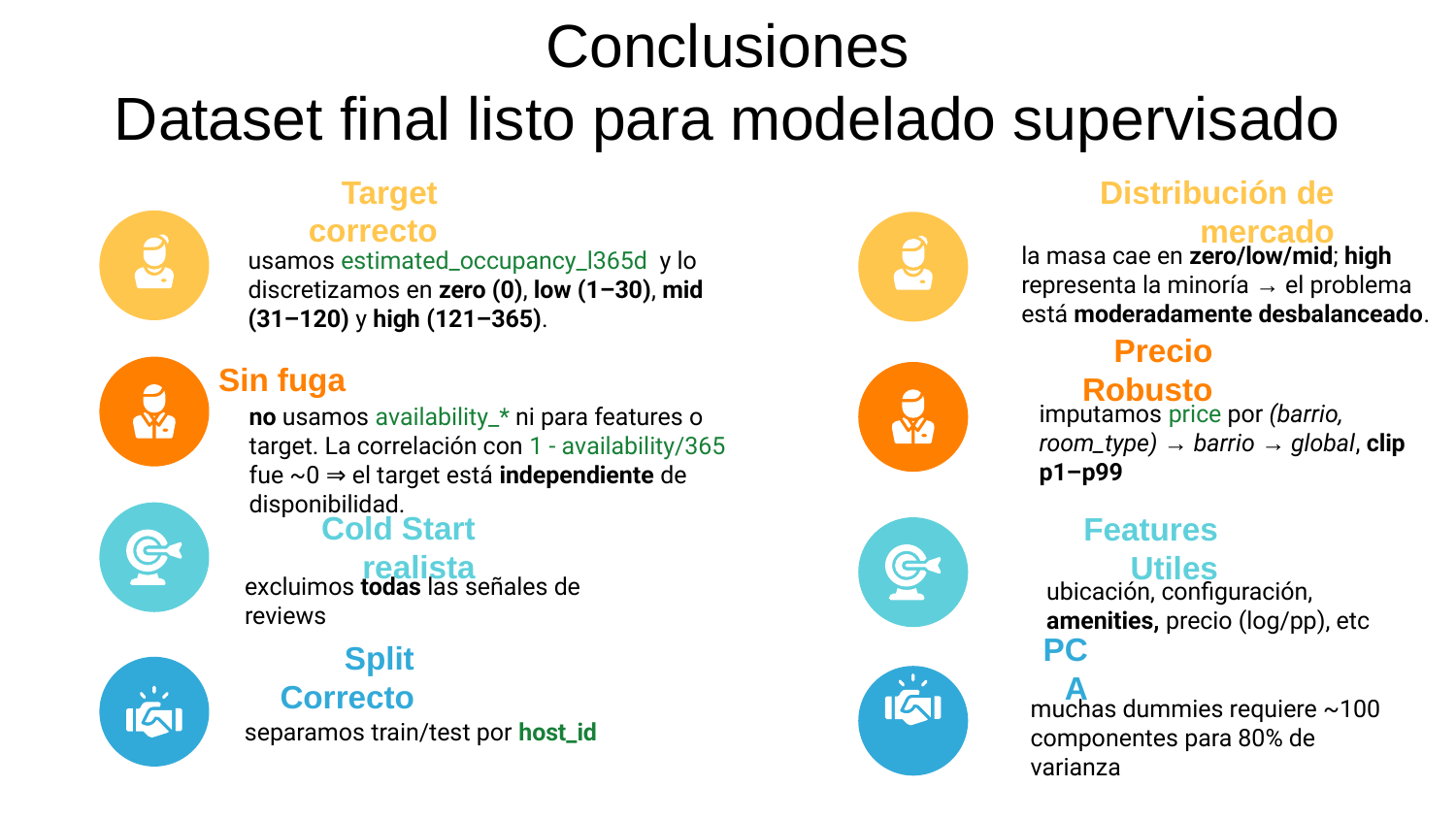

# Conclusiones
Dataset final listo para modelado supervisado
Target correcto
Distribución de mercado

la masa cae en zero/low/mid; high representa la minoría → el problema está moderadamente desbalanceado.

usamos estimated_occupancy_l365d  y lo discretizamos en zero (0), low (1–30), mid (31–120) y high (121–365).

Precio Robusto

Sin fuga

imputamos price por (barrio, room_type) → barrio → global, clip p1–p99
no usamos availability_* ni para features o target. La correlación con 1 - availability/365 fue ~0 ⇒ el target está independiente de disponibilidad.

Cold Start realista
Features Utiles

excluimos todas las señales de reviews
ubicación, configuración, amenities, precio (log/pp), etc
PCA
Split Correcto

separamos train/test por host_id
muchas dummies requiere ~100 componentes para 80% de varianza